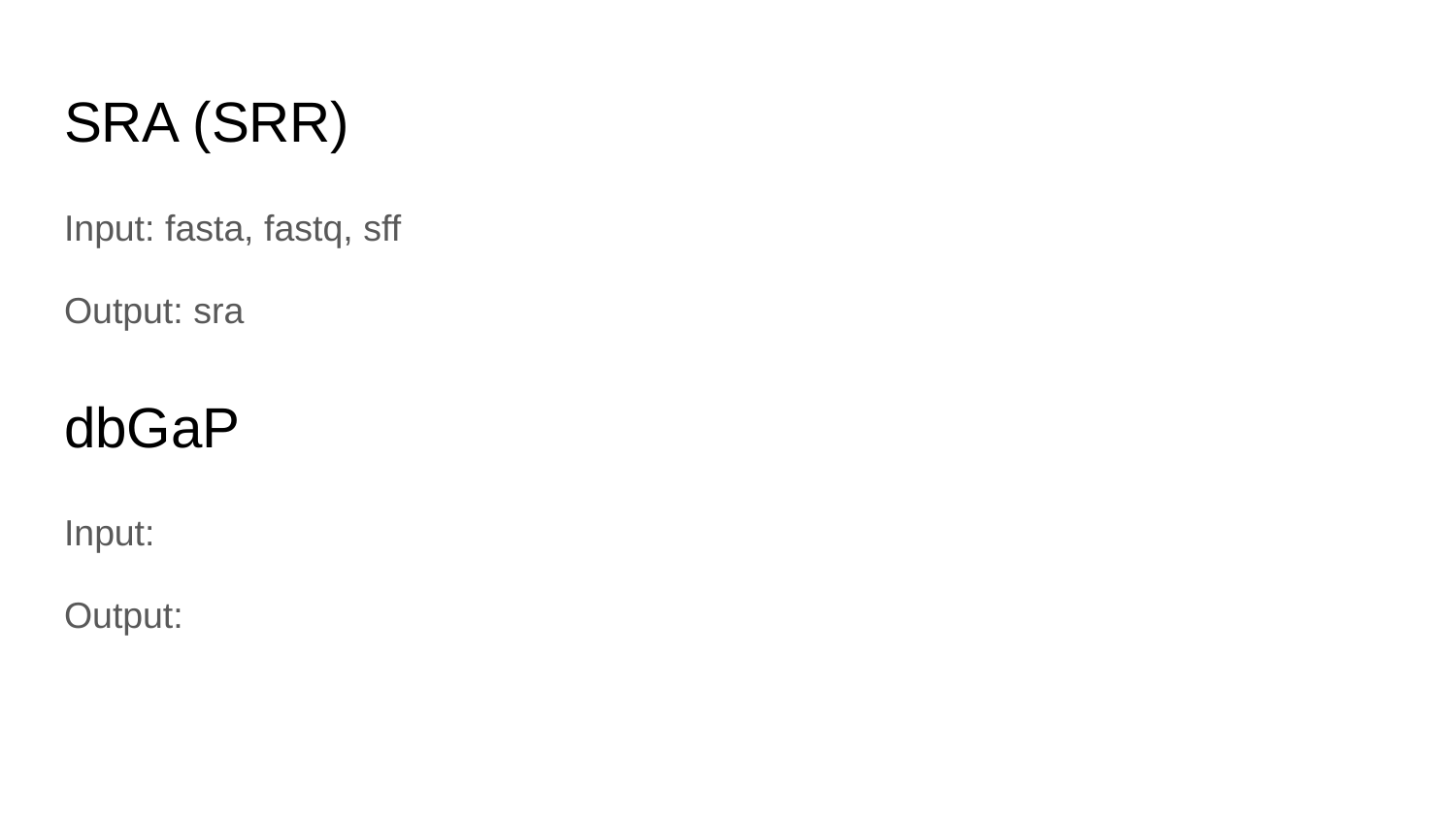

# SRA (SRR)
Input: fasta, fastq, sff
Output: sra
dbGaP
Input:
Output: